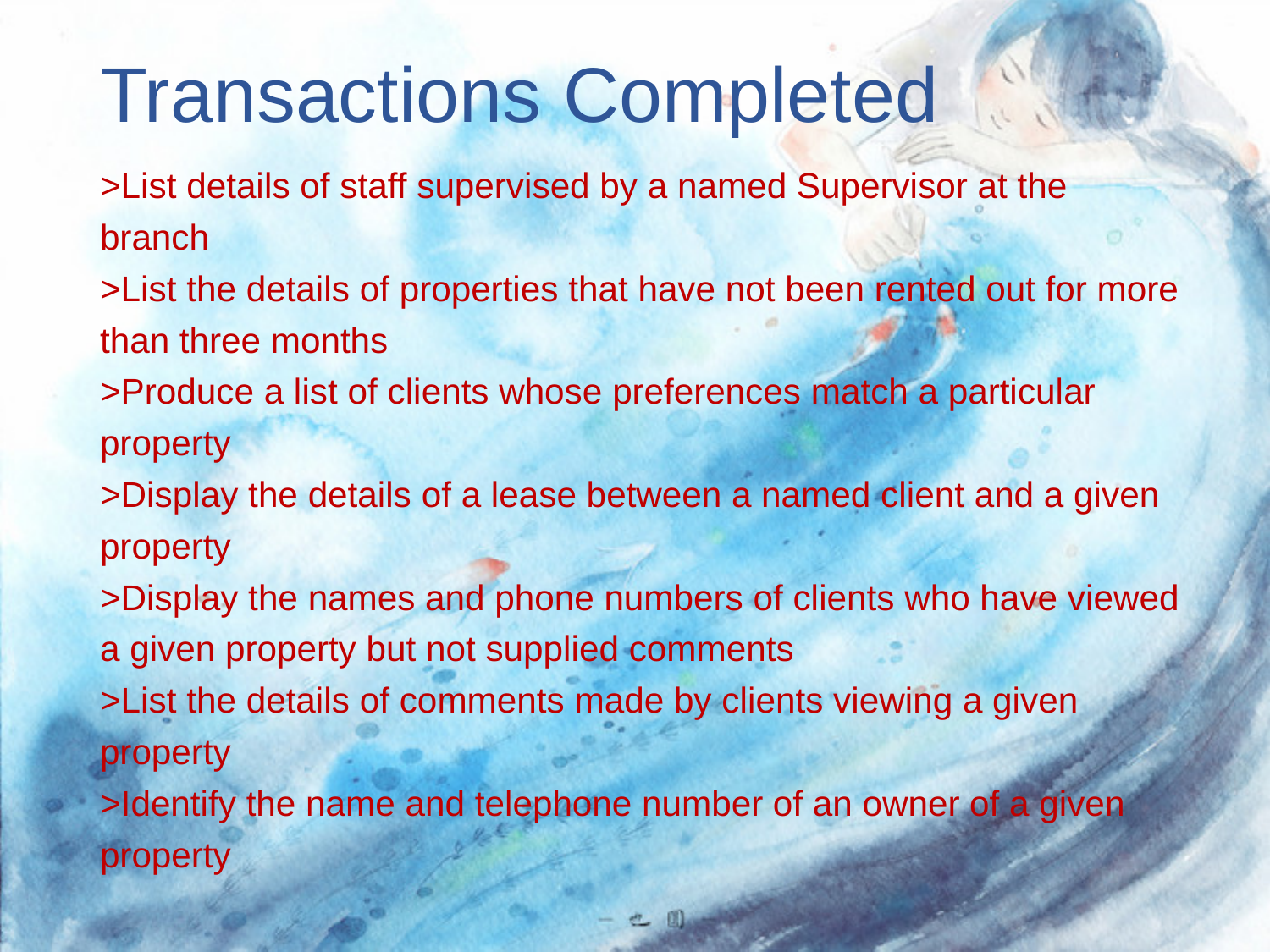

# Transactions Completed
>List details of staff supervised by a named Supervisor at the branch
>List the details of properties that have not been rented out for more than three months
>Produce a list of clients whose preferences match a particular property
>Display the details of a lease between a named client and a given property
>Display the names and phone numbers of clients who have viewed a given property but not supplied comments
>List the details of comments made by clients viewing a given property
>Identify the name and telephone number of an owner of a given property